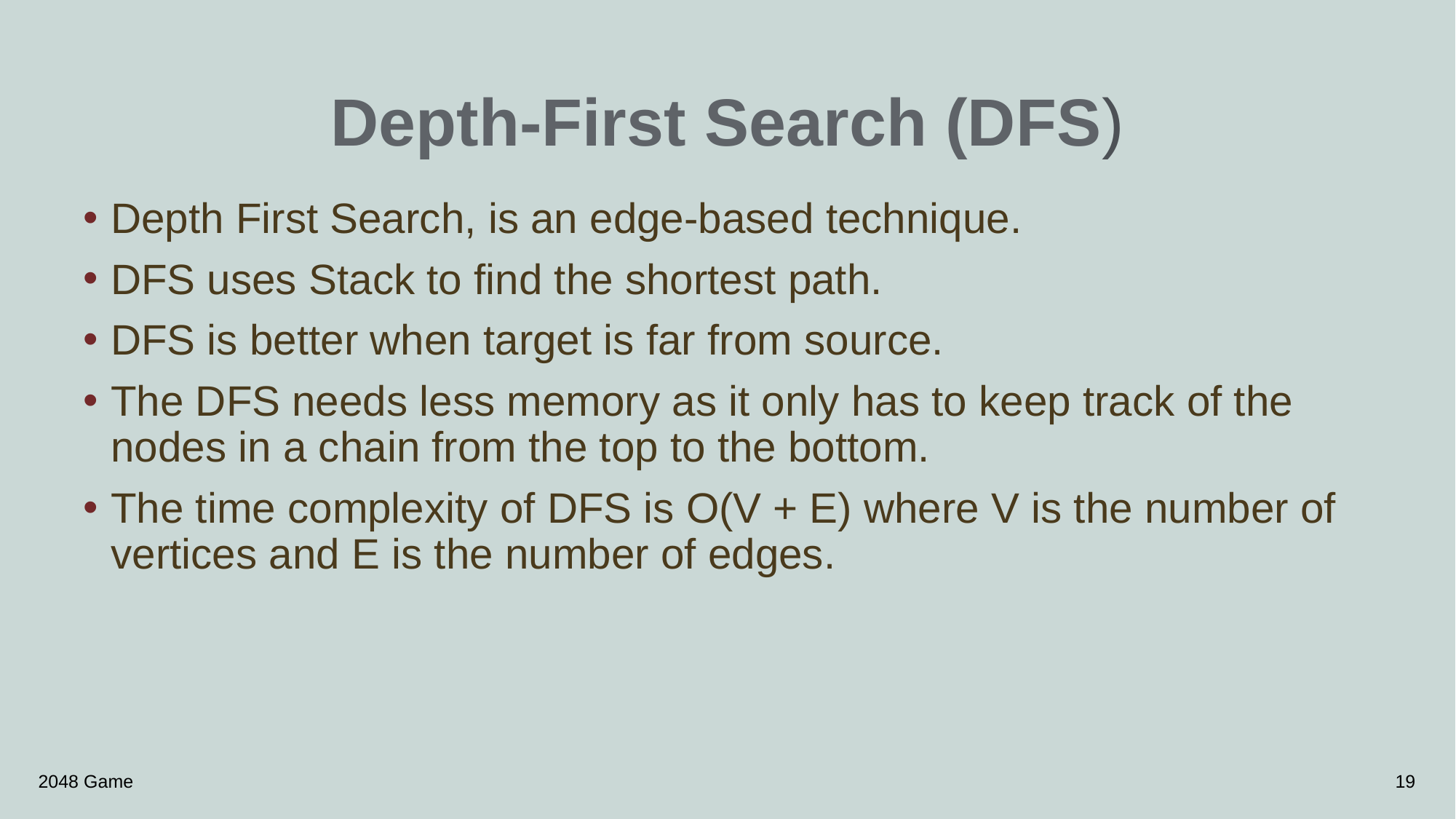

# Depth-First Search (DFS)
Depth First Search, is an edge-based technique.
DFS uses Stack to find the shortest path.
DFS is better when target is far from source.
The DFS needs less memory as it only has to keep track of the nodes in a chain from the top to the bottom.
The time complexity of DFS is O(V + E) where V is the number of vertices and E is the number of edges.
2048 Game
19